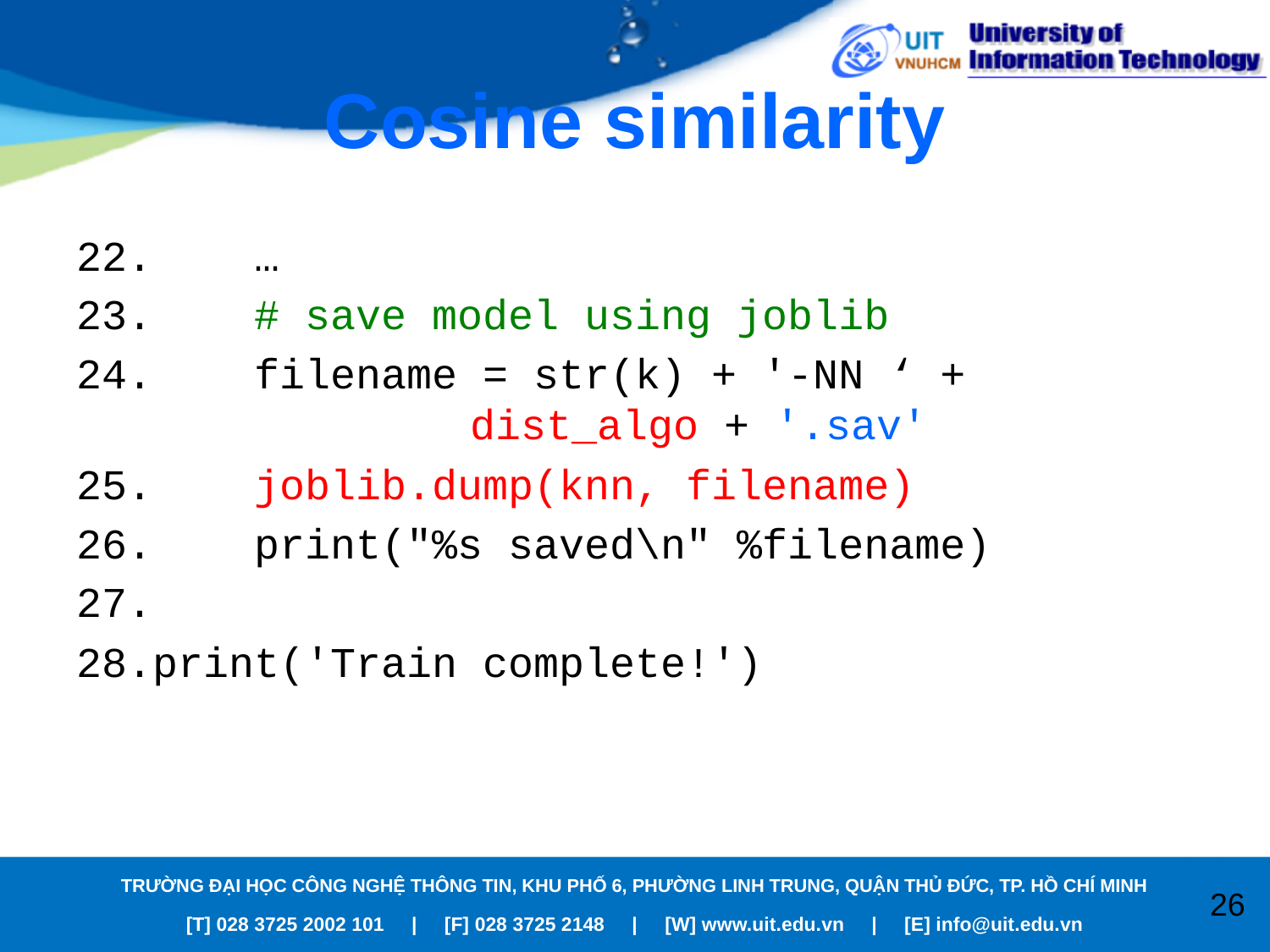

# Cosine similarity
    …
    # save model using joblib
    filename = str(k) + '-NN ‘ +  				   dist_algo + '.sav'
    joblib.dump(knn, filename)
    print("%s saved\n" %filename)

print('Train complete!')